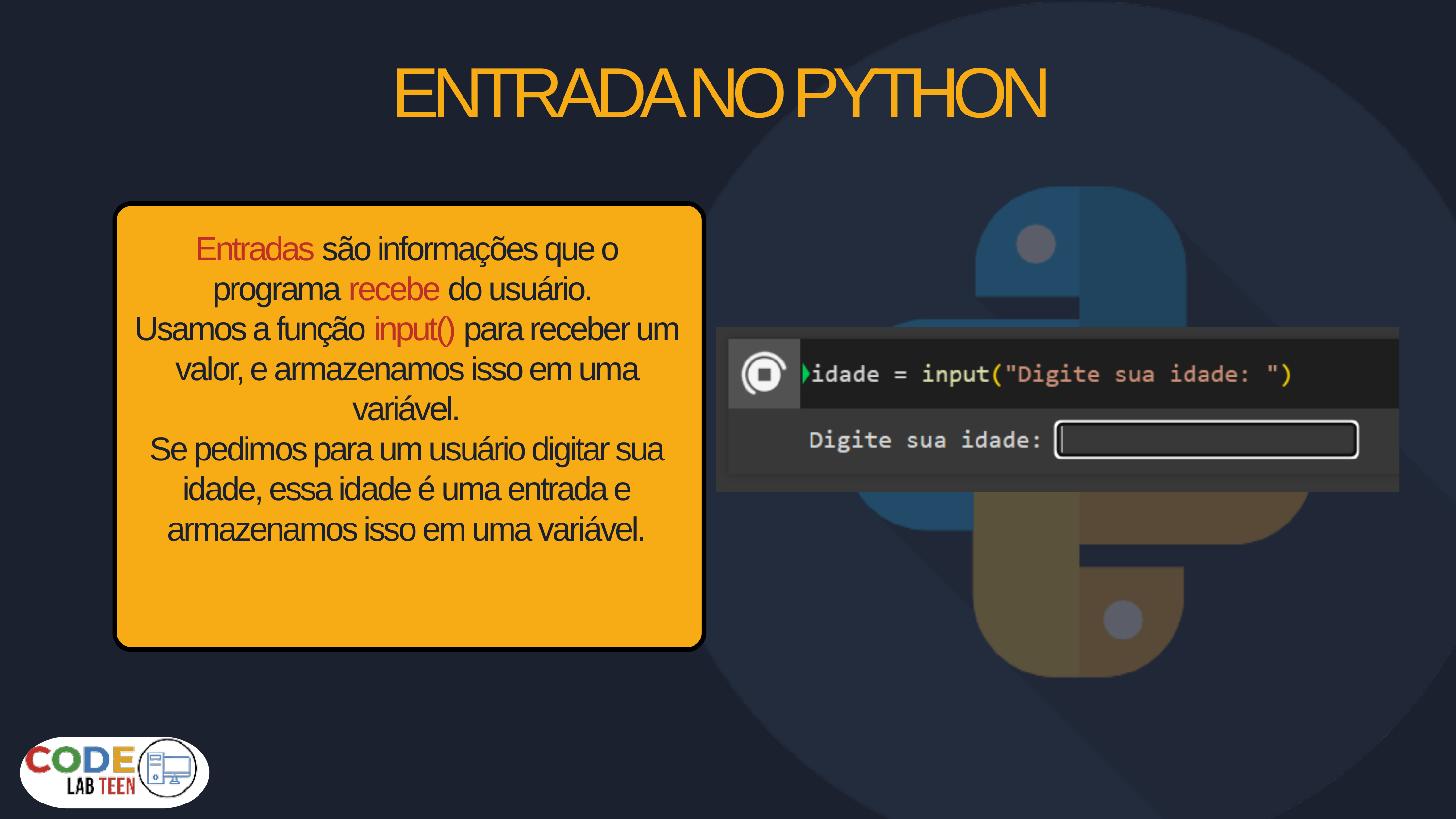

ENTRADA NO PYTHON

Entradas são informações que o programa recebe do usuário.
Usamos a função input() para receber um valor, e armazenamos isso em uma variável.
Se pedimos para um usuário digitar sua idade, essa idade é uma entrada e armazenamos isso em uma variável.